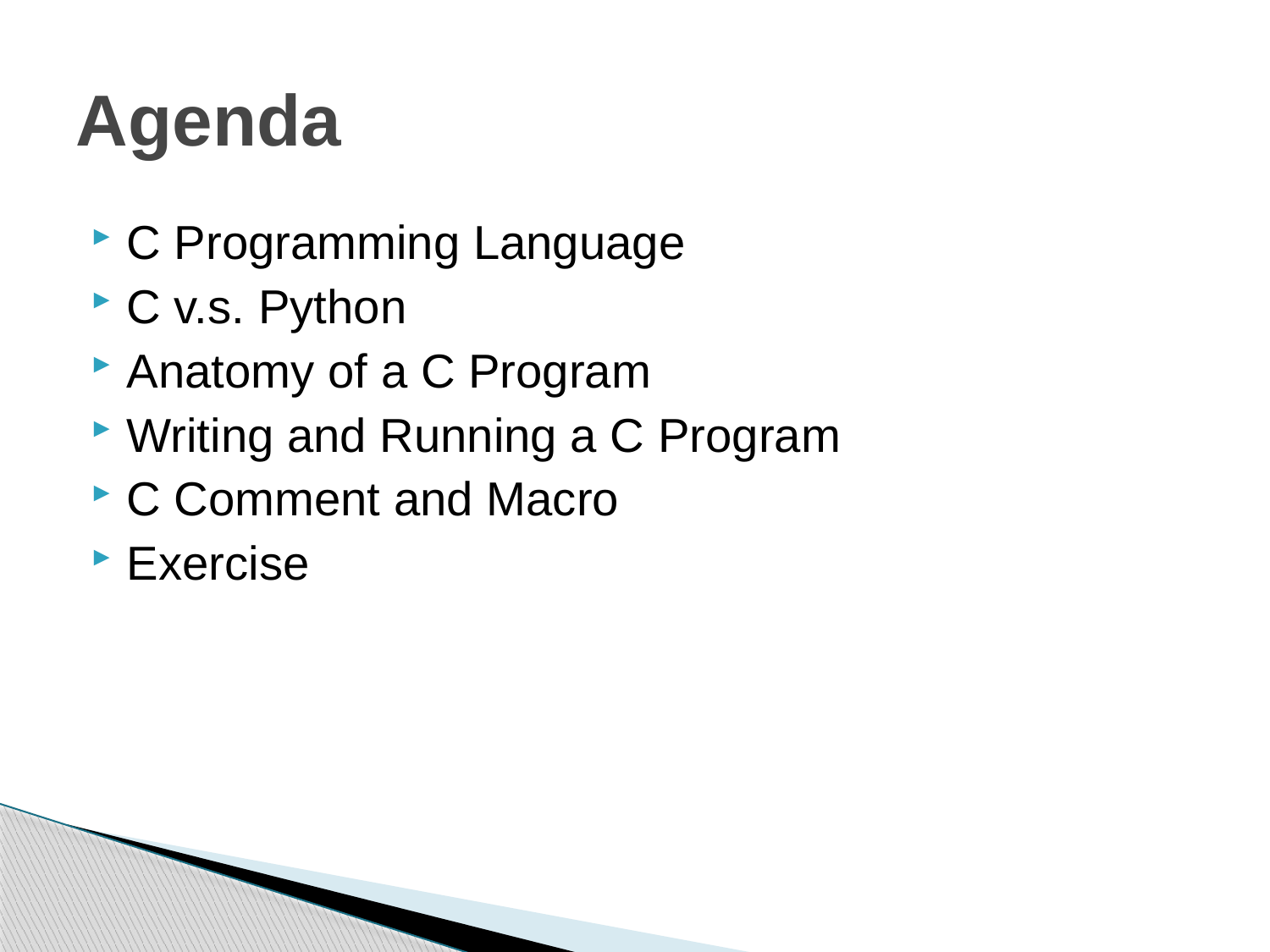

# Agenda
C Programming Language
C v.s. Python
Anatomy of a C Program
Writing and Running a C Program
C Comment and Macro
Exercise